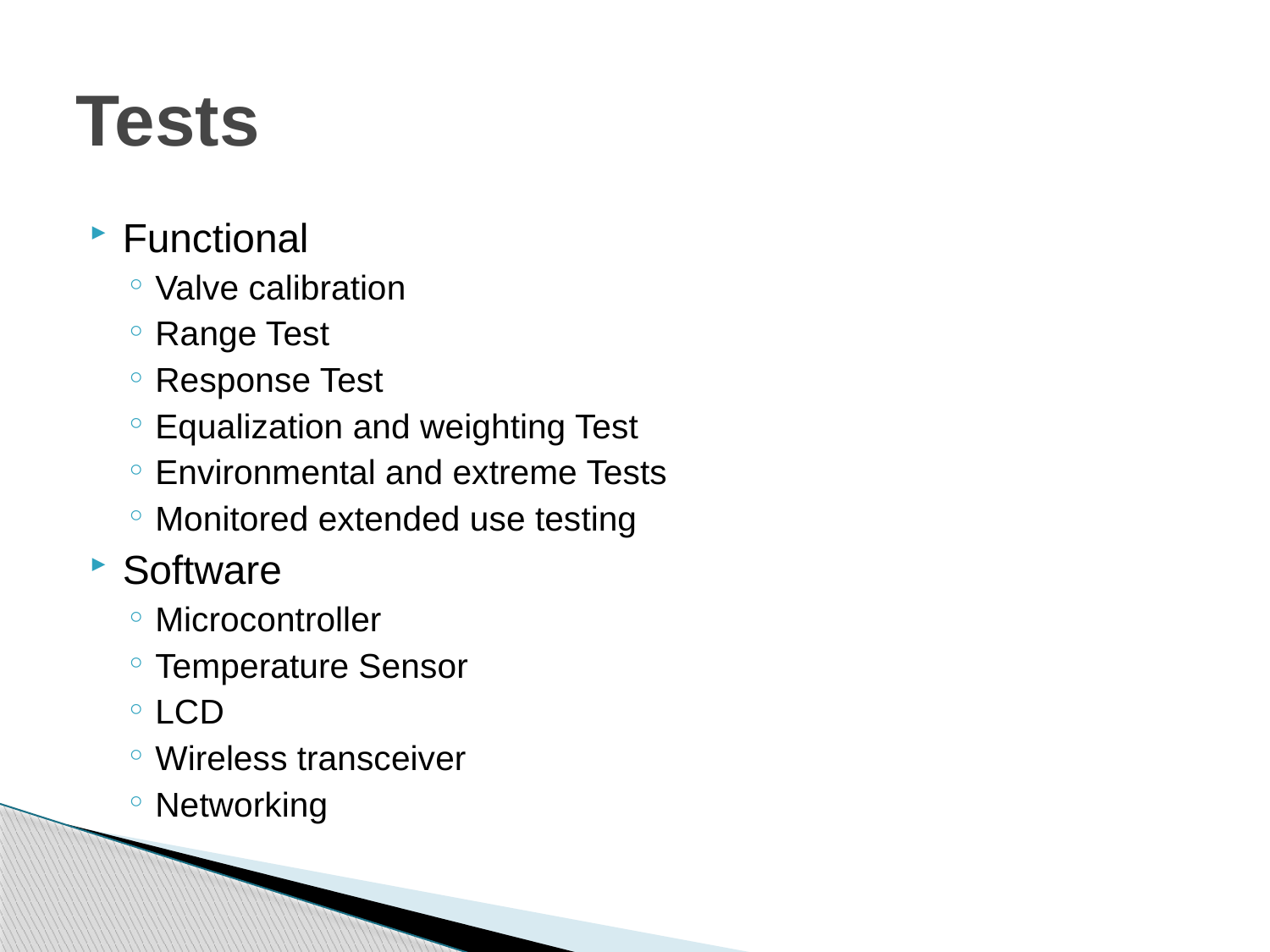

# Tests
Functional
Valve calibration
Range Test
Response Test
Equalization and weighting Test
Environmental and extreme Tests
Monitored extended use testing
Software
Microcontroller
Temperature Sensor
LCD
Wireless transceiver
Networking